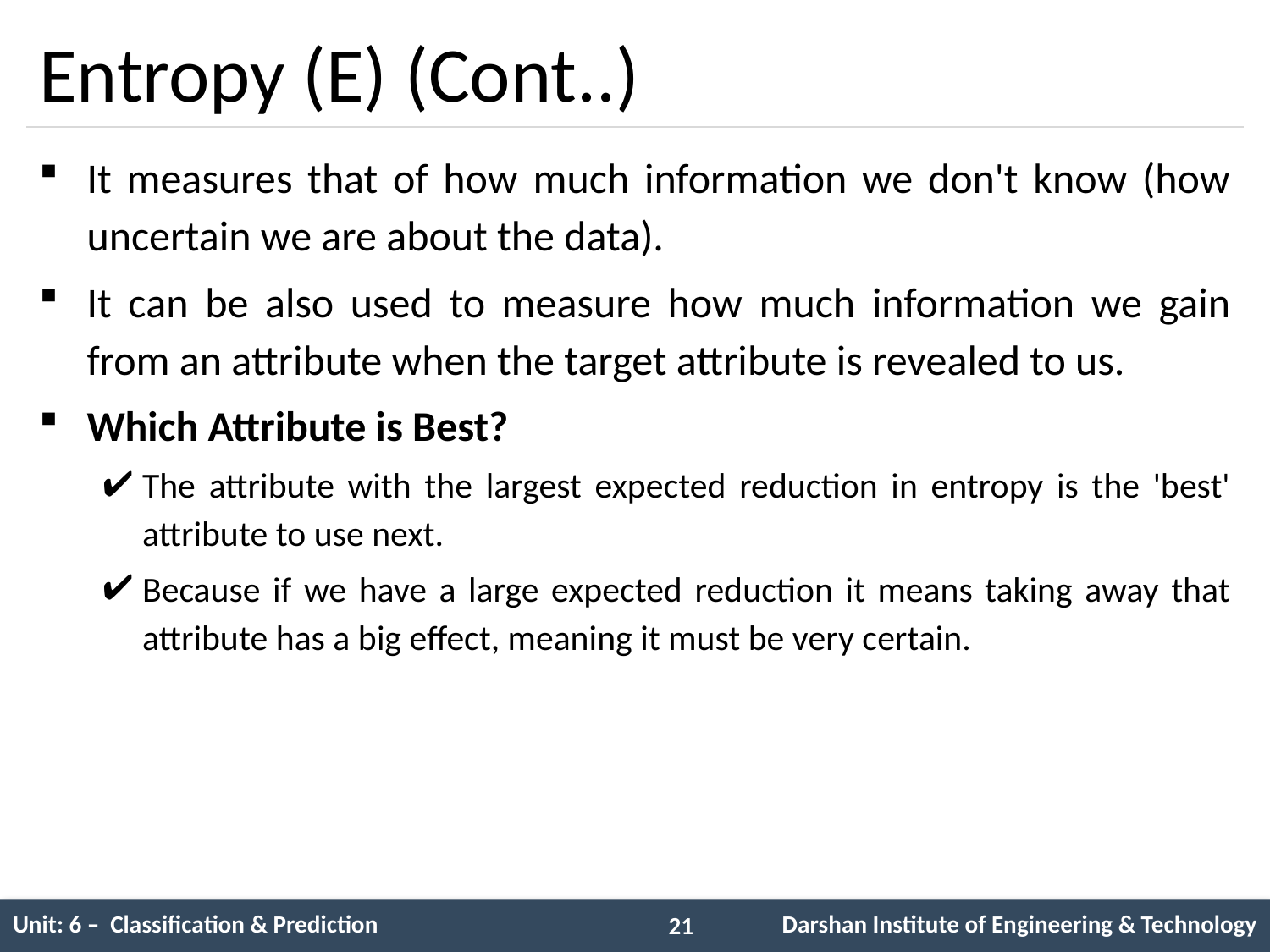

# Entropy (E) (Cont..)
It measures that of how much information we don't know (how uncertain we are about the data).
It can be also used to measure how much information we gain from an attribute when the target attribute is revealed to us.
Which Attribute is Best?
The attribute with the largest expected reduction in entropy is the 'best' attribute to use next.
Because if we have a large expected reduction it means taking away that attribute has a big effect, meaning it must be very certain.